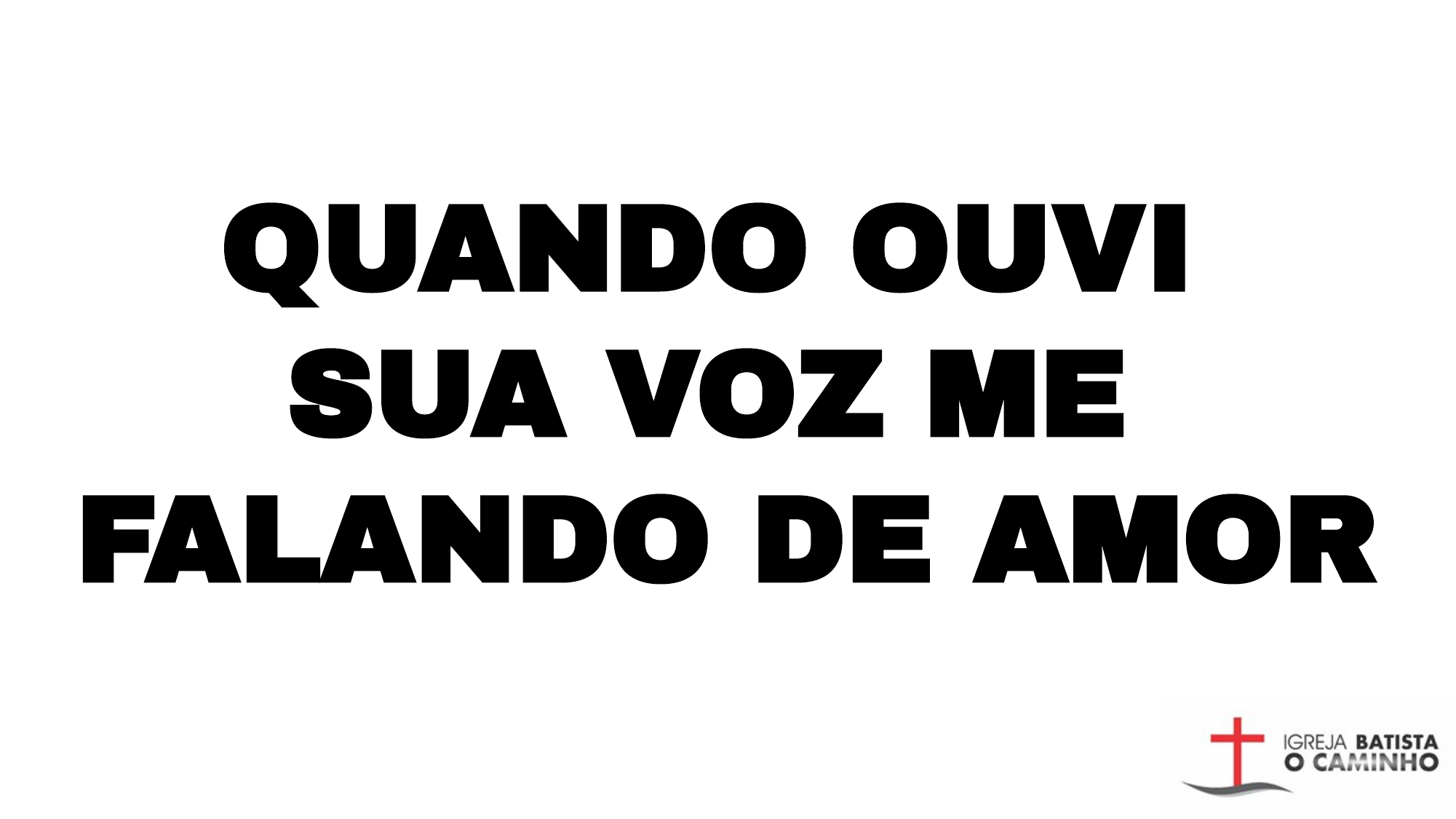

# QUANDO OUVI SUA VOZ ME FALANDO DE AMOR